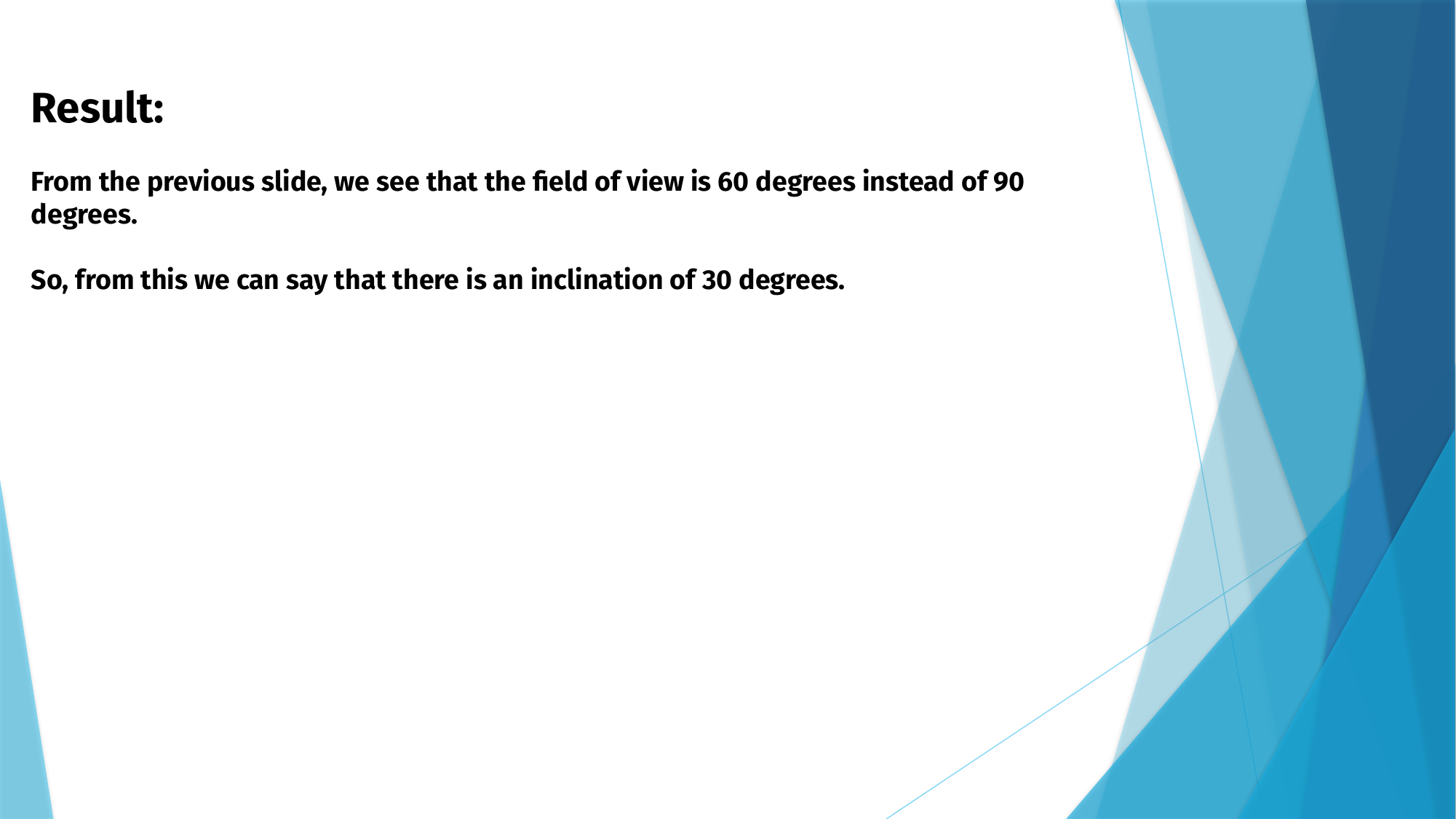

Result:

From the previous slide, we see that the field of view is 60 degrees instead of 90 degrees.

So, from this we can say that there is an inclination of 30 degrees.